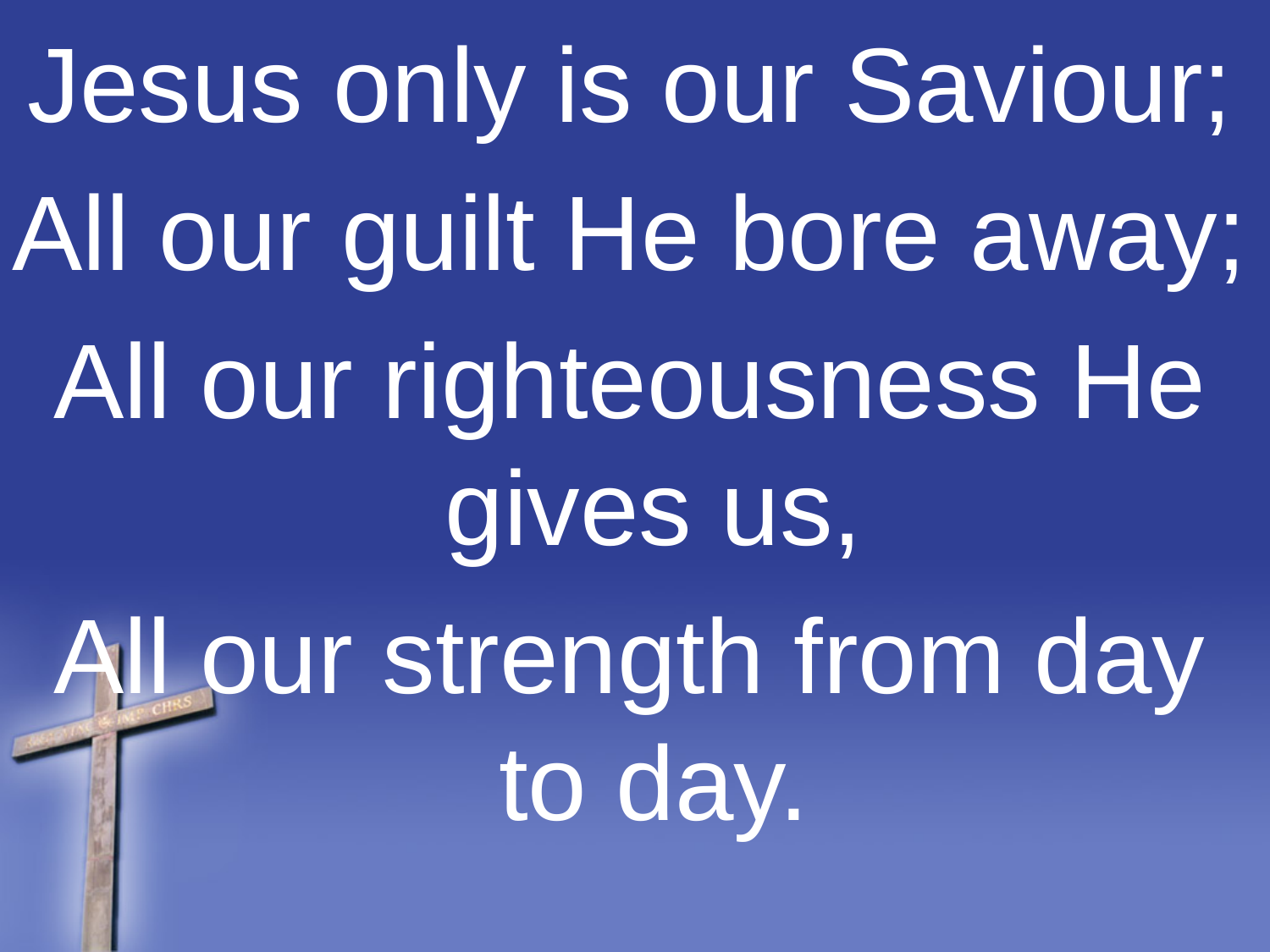

Jesus only is our Saviour;
All our guilt He bore away;
All our righteousness He gives us,
All our strength from day to day.